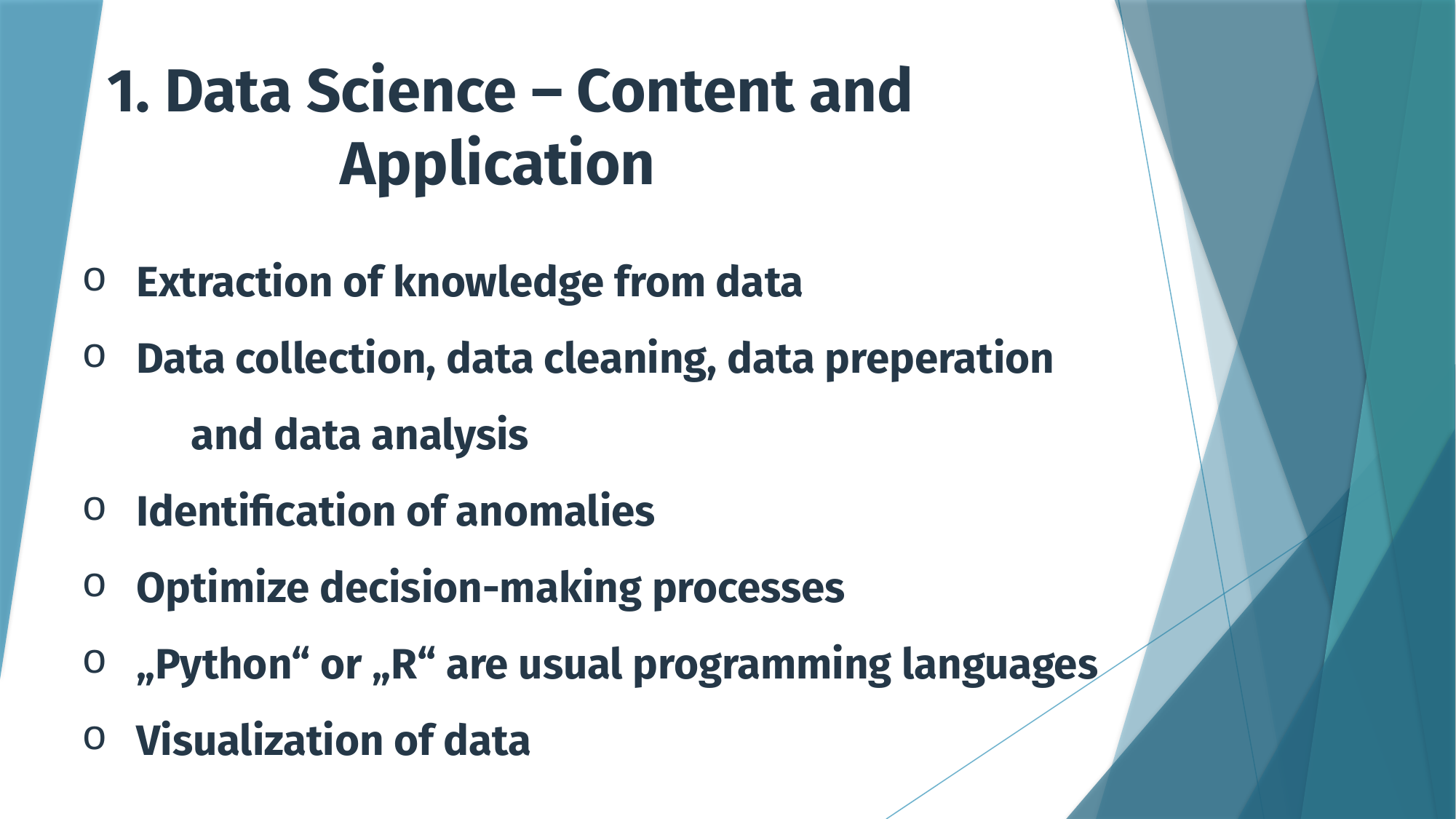

1. Data Science – Content and      		 	 Application
Extraction of knowledge from data
Data collection, data cleaning, data preperation
	and data analysis
Identification of anomalies
Optimize decision-making processes
„Python“ or „R“ are usual programming languages
Visualization of data